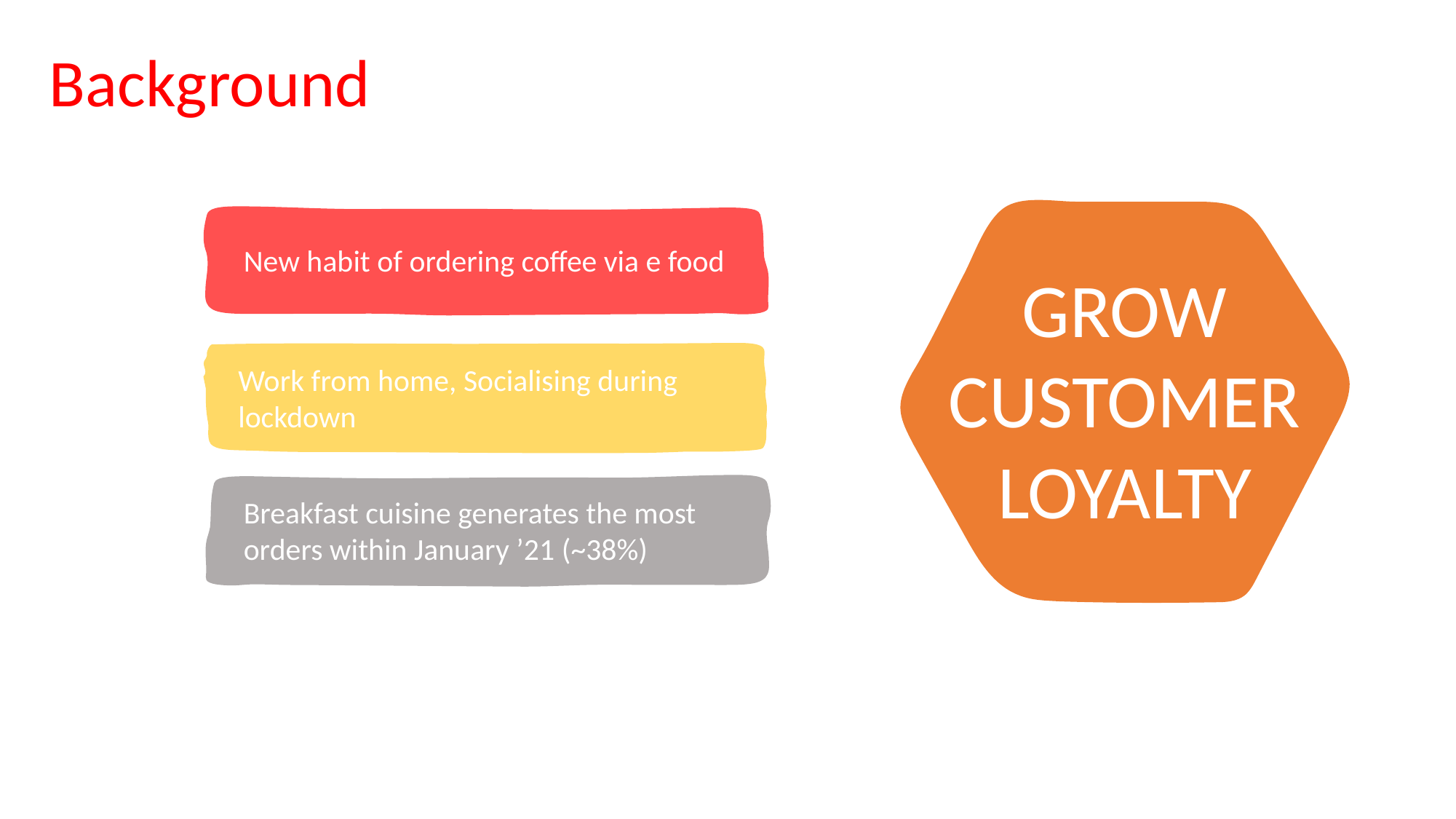

Background
GROW CUSTOMER
LOYALTY
New habit of ordering coffee via e food
Work from home, Socialising during lockdown
Breakfast cuisine generates the most orders within January ’21 (~38%)